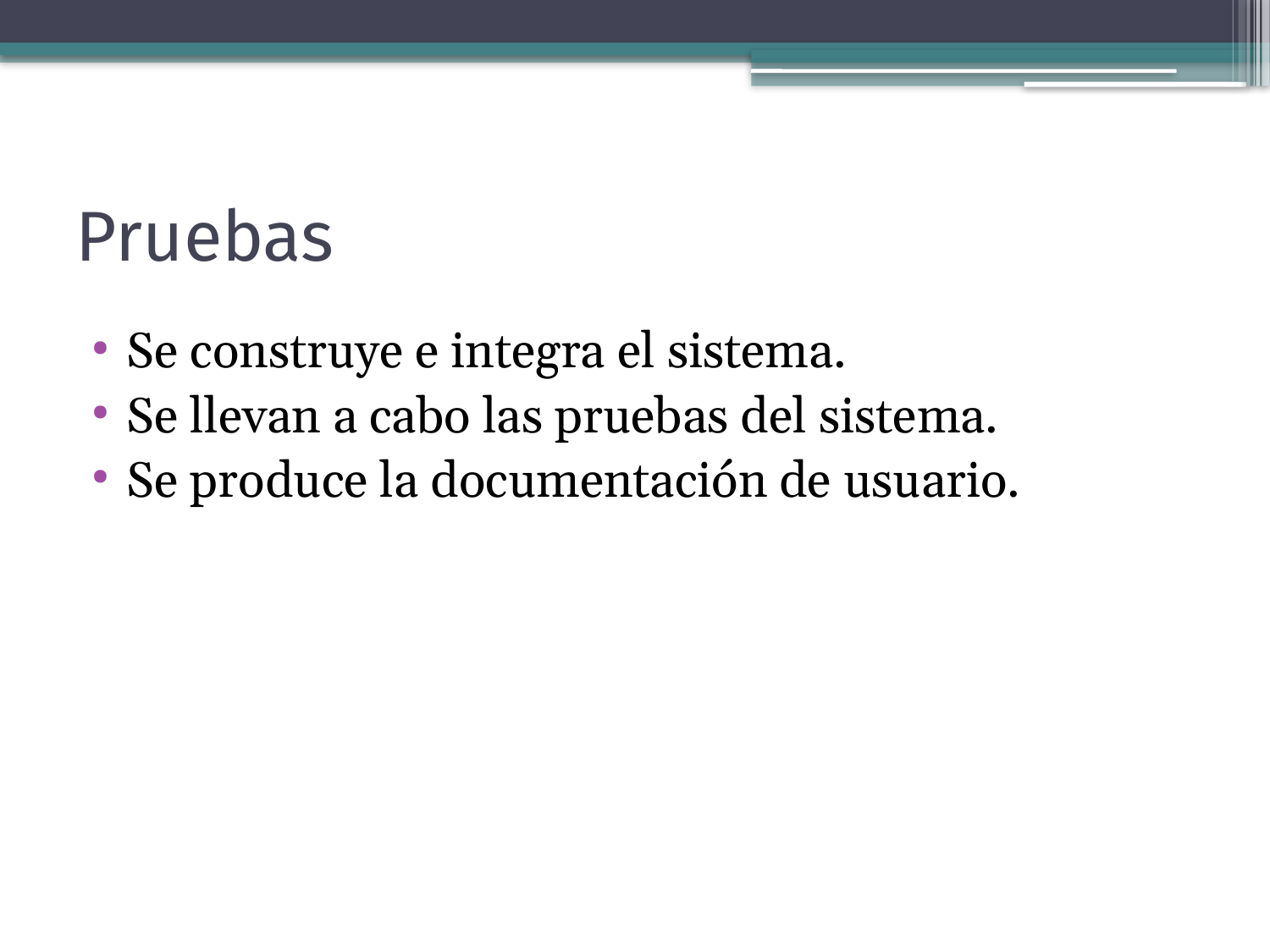

# Pruebas
Se construye e integra el sistema.
Se llevan a cabo las pruebas del sistema.
Se produce la documentación de usuario.